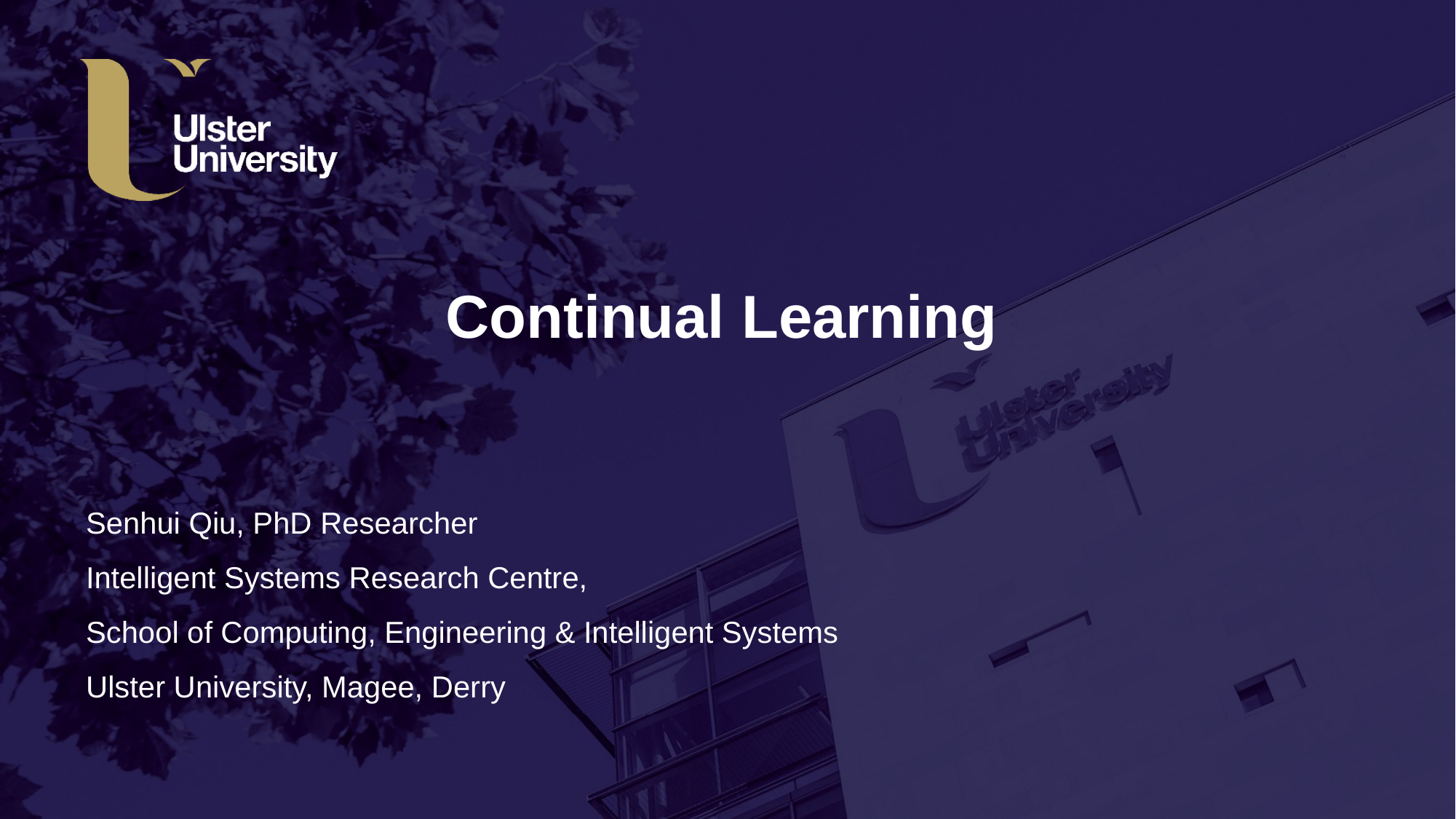

Continual Learning
# Senhui Qiu, PhD Researcher Intelligent Systems Research Centre, School of Computing, Engineering & Intelligent Systems Ulster University, Magee, Derry